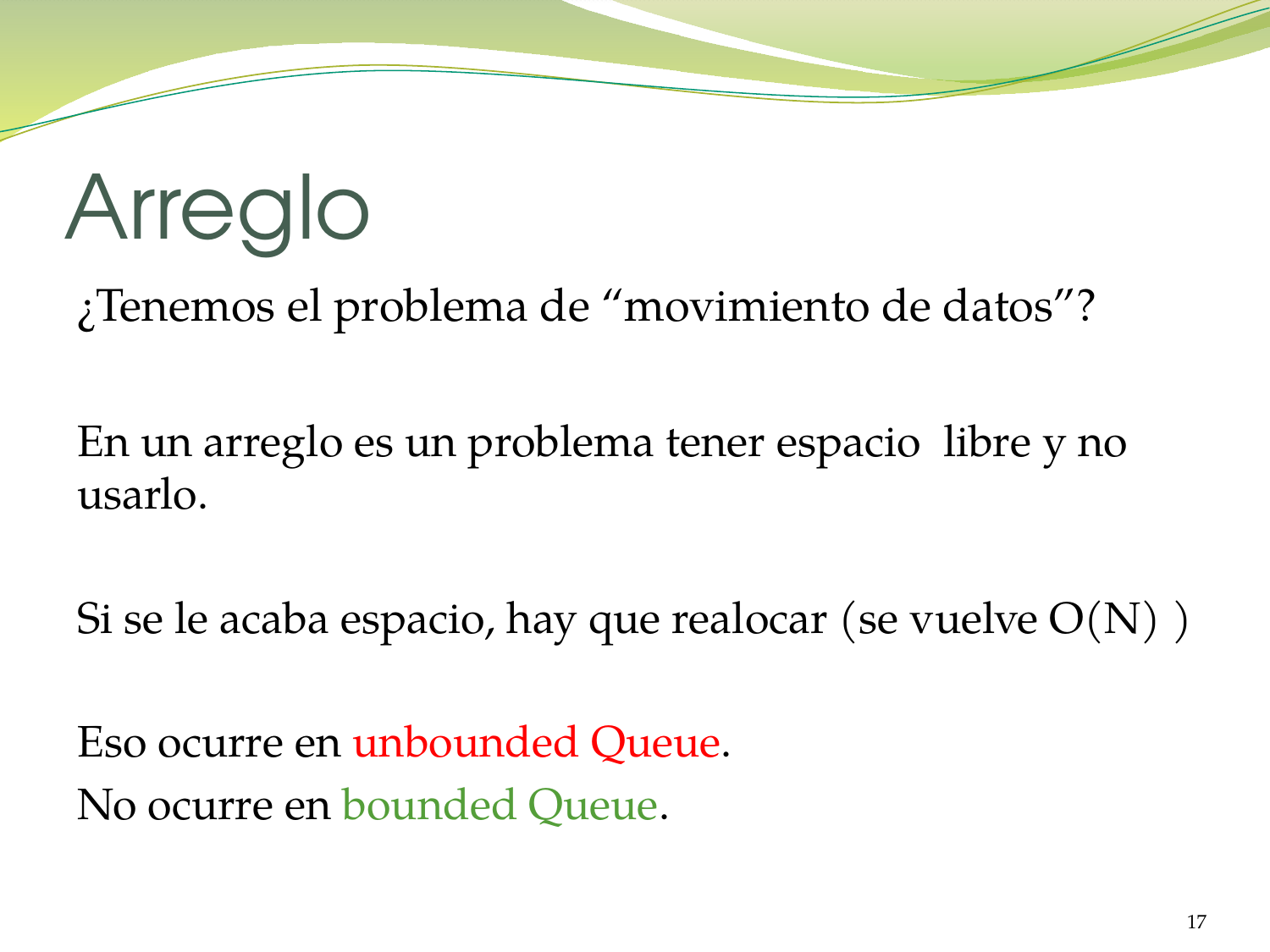

# Arreglo
¿Tenemos el problema de “movimiento de datos”?
En un arreglo es un problema tener espacio  libre y no usarlo.

Si se le acaba espacio, hay que realocar (se vuelve O(N) )

Eso ocurre en unbounded Queue.
No ocurre en bounded Queue.

17